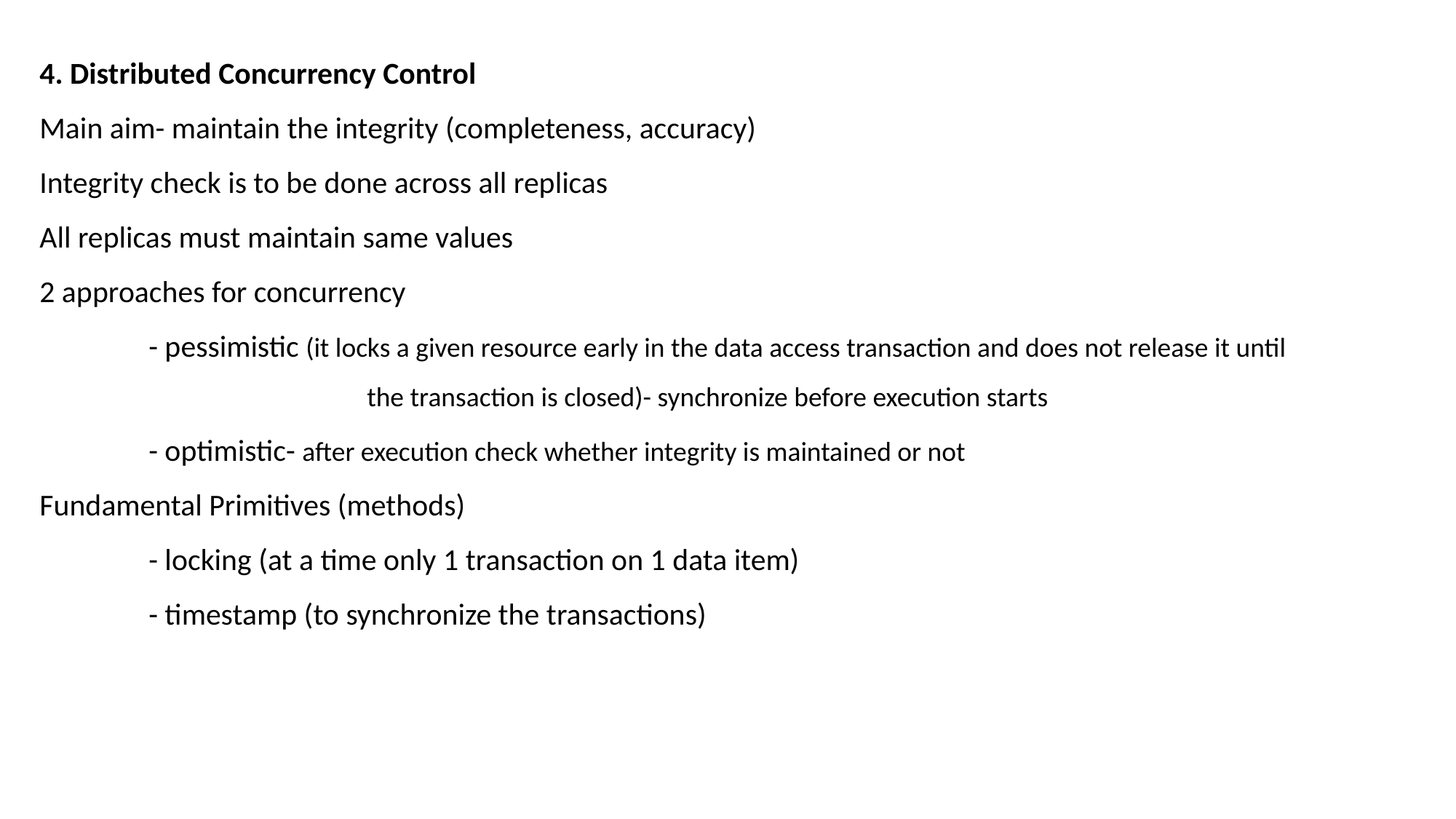

4. Distributed Concurrency Control
Main aim- maintain the integrity (completeness, accuracy)
Integrity check is to be done across all replicas
All replicas must maintain same values
2 approaches for concurrency
	- pessimistic (it locks a given resource early in the data access transaction and does not release it until 			the transaction is closed)- synchronize before execution starts
	- optimistic- after execution check whether integrity is maintained or not
Fundamental Primitives (methods)
	- locking (at a time only 1 transaction on 1 data item)
	- timestamp (to synchronize the transactions)